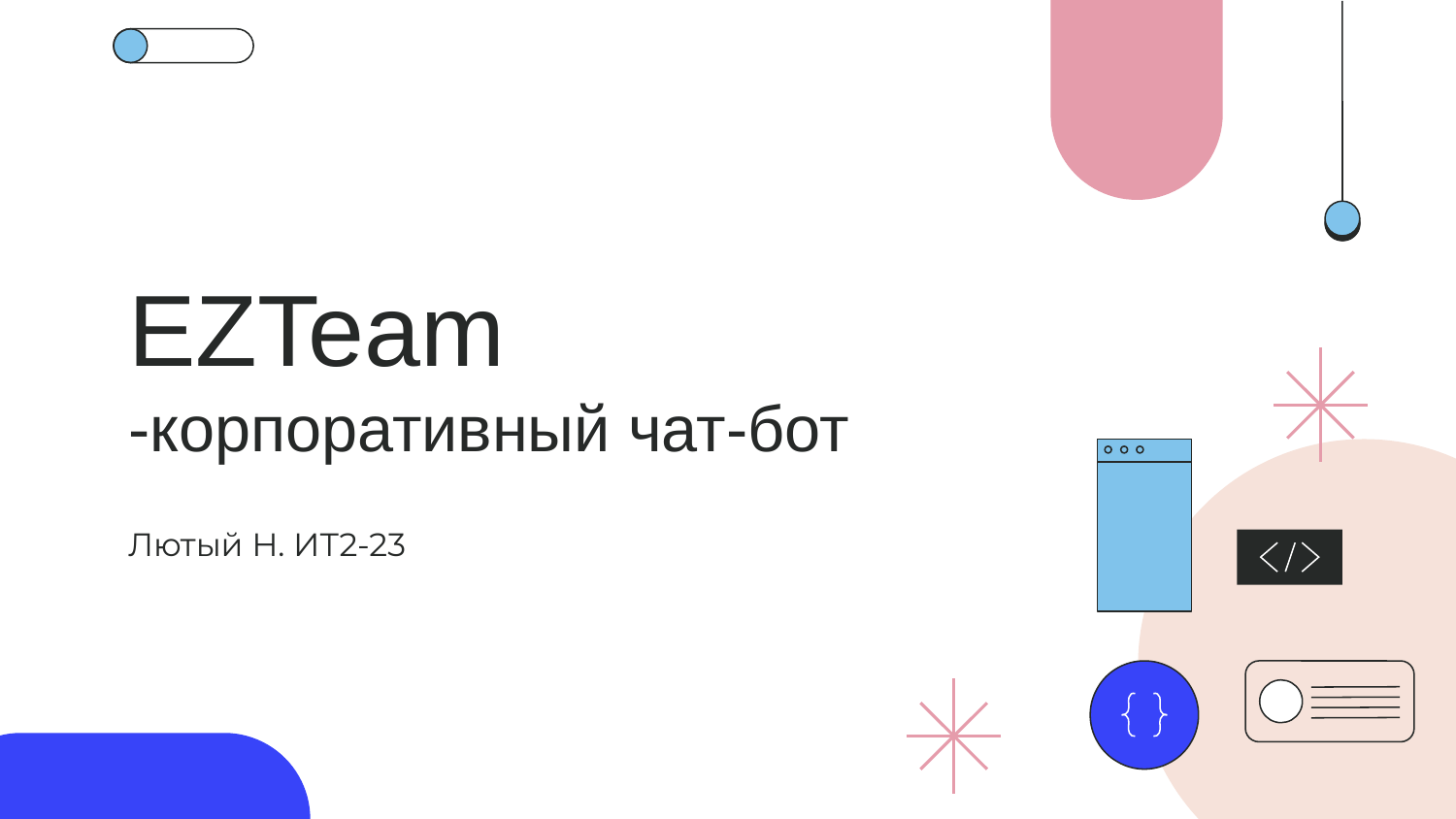

# EZTeam -корпоративный чат-бот

Лютый Н. ИТ2-23